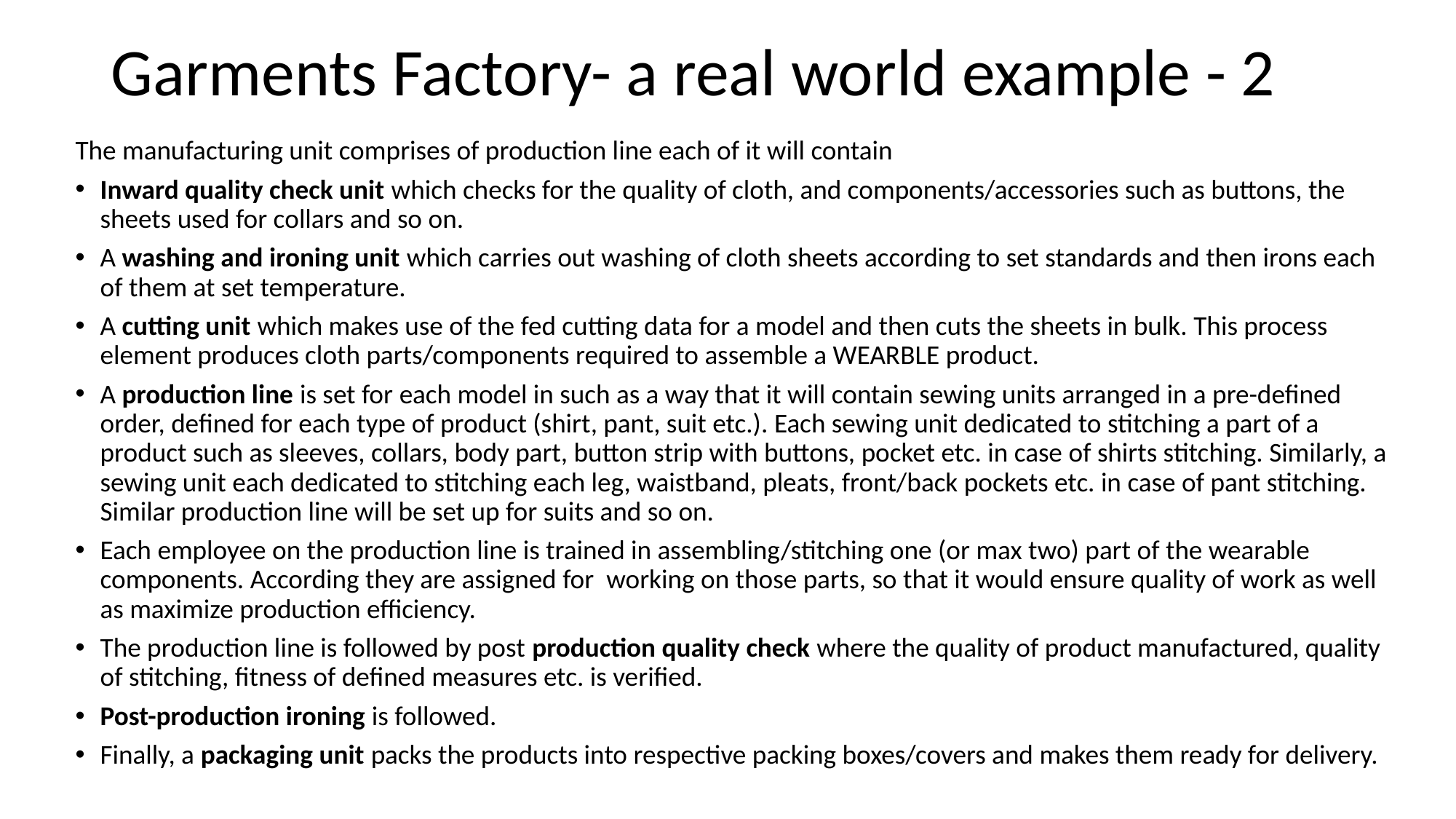

# Garments Factory- a real world example - 2
The manufacturing unit comprises of production line each of it will contain
Inward quality check unit which checks for the quality of cloth, and components/accessories such as buttons, the sheets used for collars and so on.
A washing and ironing unit which carries out washing of cloth sheets according to set standards and then irons each of them at set temperature.
A cutting unit which makes use of the fed cutting data for a model and then cuts the sheets in bulk. This process element produces cloth parts/components required to assemble a WEARBLE product.
A production line is set for each model in such as a way that it will contain sewing units arranged in a pre-defined order, defined for each type of product (shirt, pant, suit etc.). Each sewing unit dedicated to stitching a part of a product such as sleeves, collars, body part, button strip with buttons, pocket etc. in case of shirts stitching. Similarly, a sewing unit each dedicated to stitching each leg, waistband, pleats, front/back pockets etc. in case of pant stitching. Similar production line will be set up for suits and so on.
Each employee on the production line is trained in assembling/stitching one (or max two) part of the wearable components. According they are assigned for  working on those parts, so that it would ensure quality of work as well as maximize production efficiency.
The production line is followed by post production quality check where the quality of product manufactured, quality of stitching, fitness of defined measures etc. is verified.
Post-production ironing is followed.
Finally, a packaging unit packs the products into respective packing boxes/covers and makes them ready for delivery.